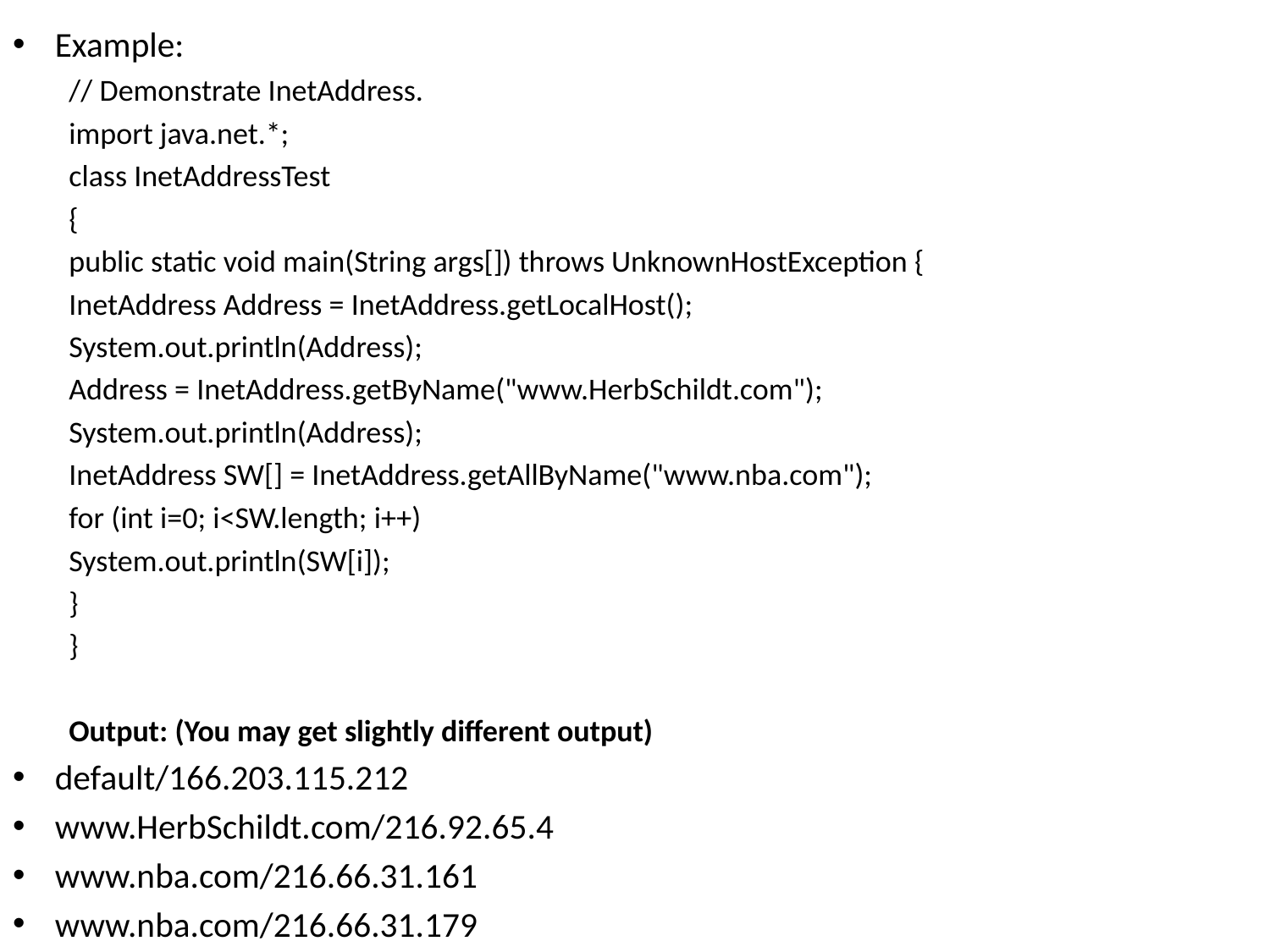

Example:
// Demonstrate InetAddress.
import java.net.*;
class InetAddressTest
{
public static void main(String args[]) throws UnknownHostException {
InetAddress Address = InetAddress.getLocalHost();
System.out.println(Address);
Address = InetAddress.getByName("www.HerbSchildt.com");
System.out.println(Address);
InetAddress SW[] = InetAddress.getAllByName("www.nba.com");
for (int i=0; i<SW.length; i++)
System.out.println(SW[i]);
}
}

Output: (You may get slightly different output)
default/166.203.115.212
www.HerbSchildt.com/216.92.65.4
www.nba.com/216.66.31.161
www.nba.com/216.66.31.179